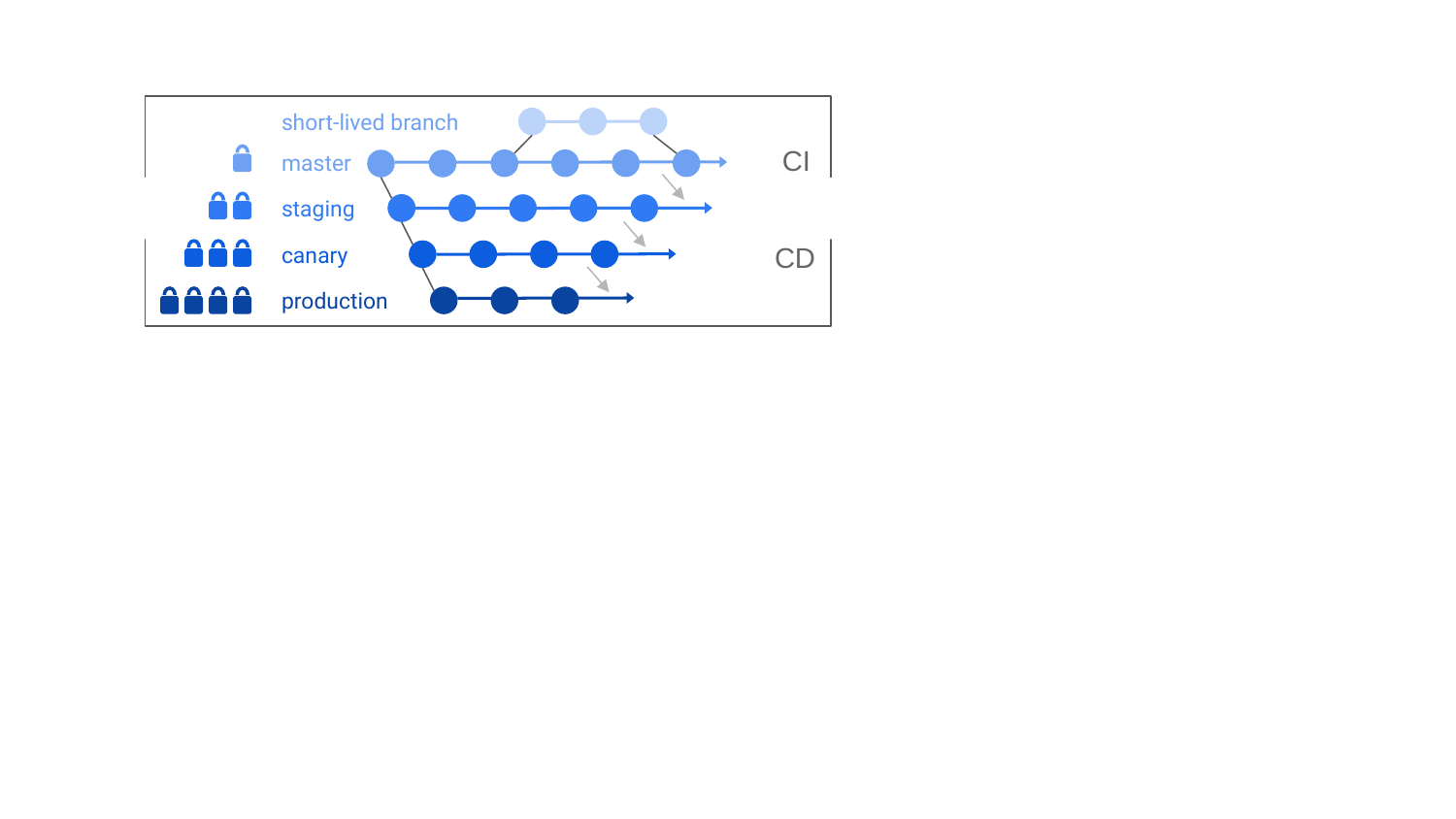

short-lived branch

CI
master

staging

CD
canary

production